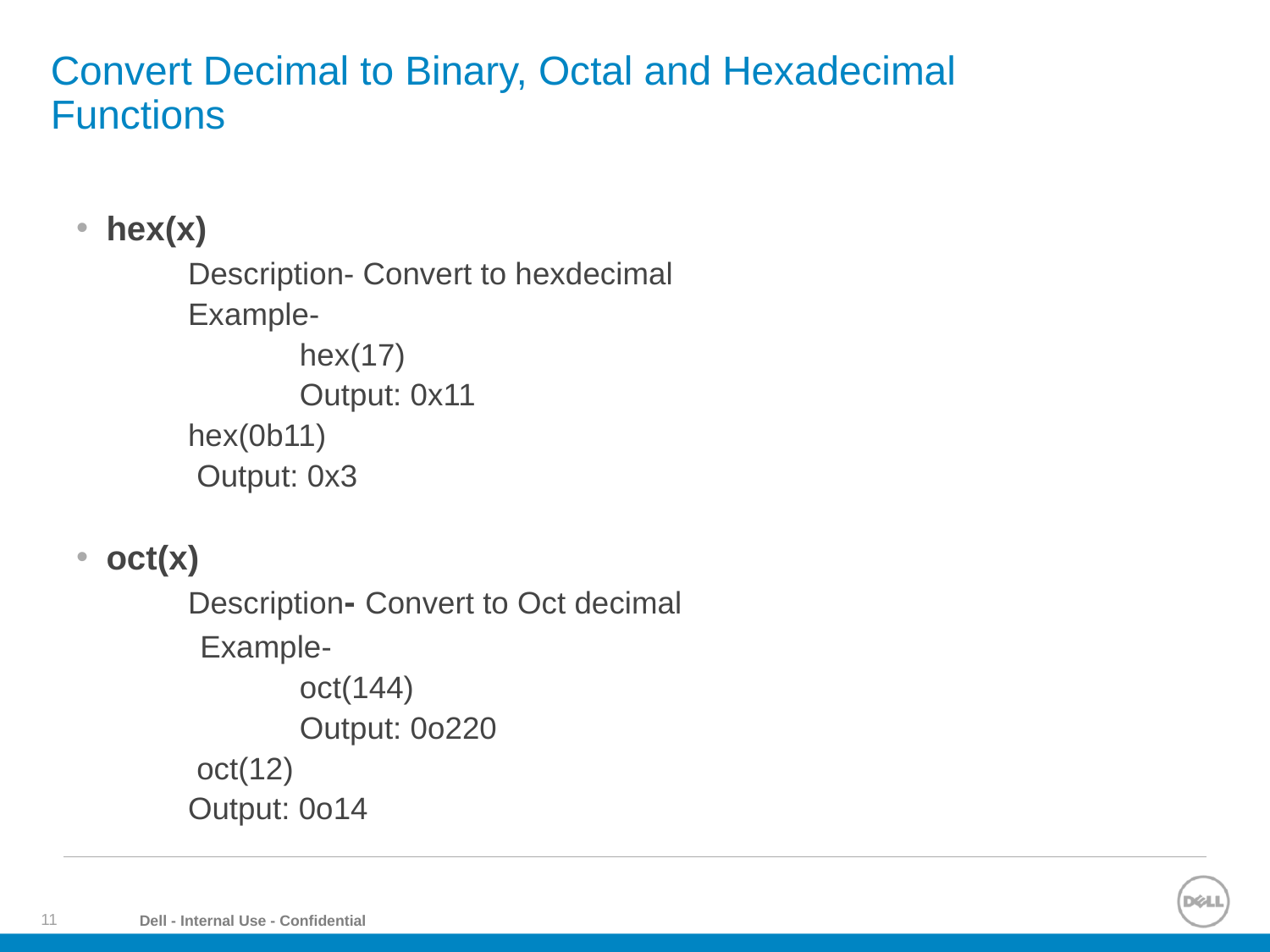

# Convert Decimal to Binary, Octal and Hexadecimal Functions
hex(x)
	Description- Convert to hexdecimal
	Example-
                  	hex(17)
                      		Output: 0x11
		hex(0b11)
			 Output: 0x3

oct(x)
	Description- Convert to Oct decimal
             Example-
                  	oct(144)
                      		Output: 0o220
		 oct(12)
			Output: 0o14